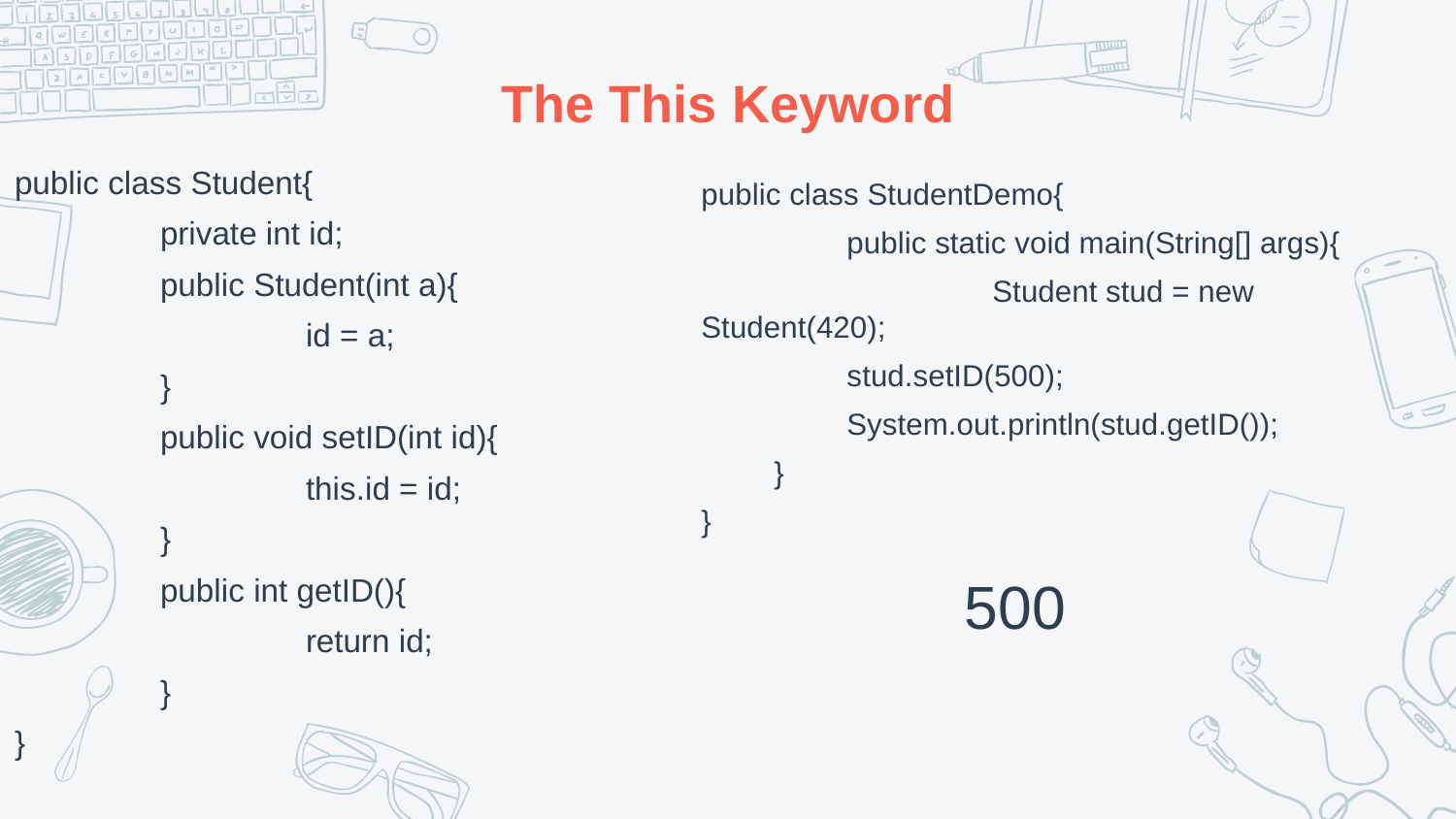

# The This Keyword
public class Student{
	private int id;
	public Student(int a){
		id = a;
	}
	public void setID(int id){
		this.id = id;
	}
	public int getID(){
		return id;
	}
}
public class StudentDemo{
	public static void main(String[] args){
		Student stud = new Student(420);
stud.setID(500);
System.out.println(stud.getID());
}
}
500